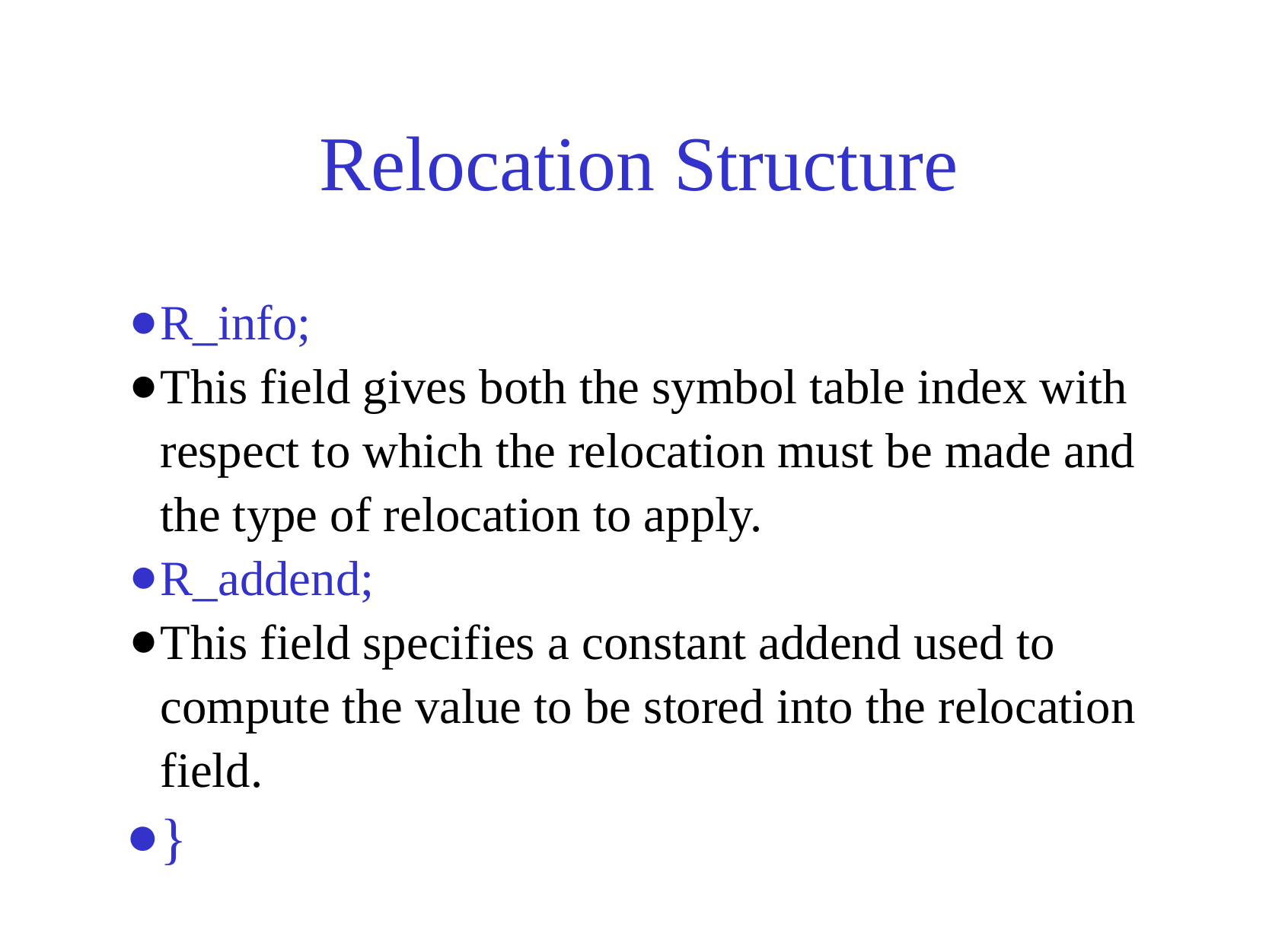

# Relocation Structure
R_info;
This field gives both the symbol table index with respect to which the relocation must be made and the type of relocation to apply.
R_addend;
This field specifies a constant addend used to compute the value to be stored into the relocation field.
}